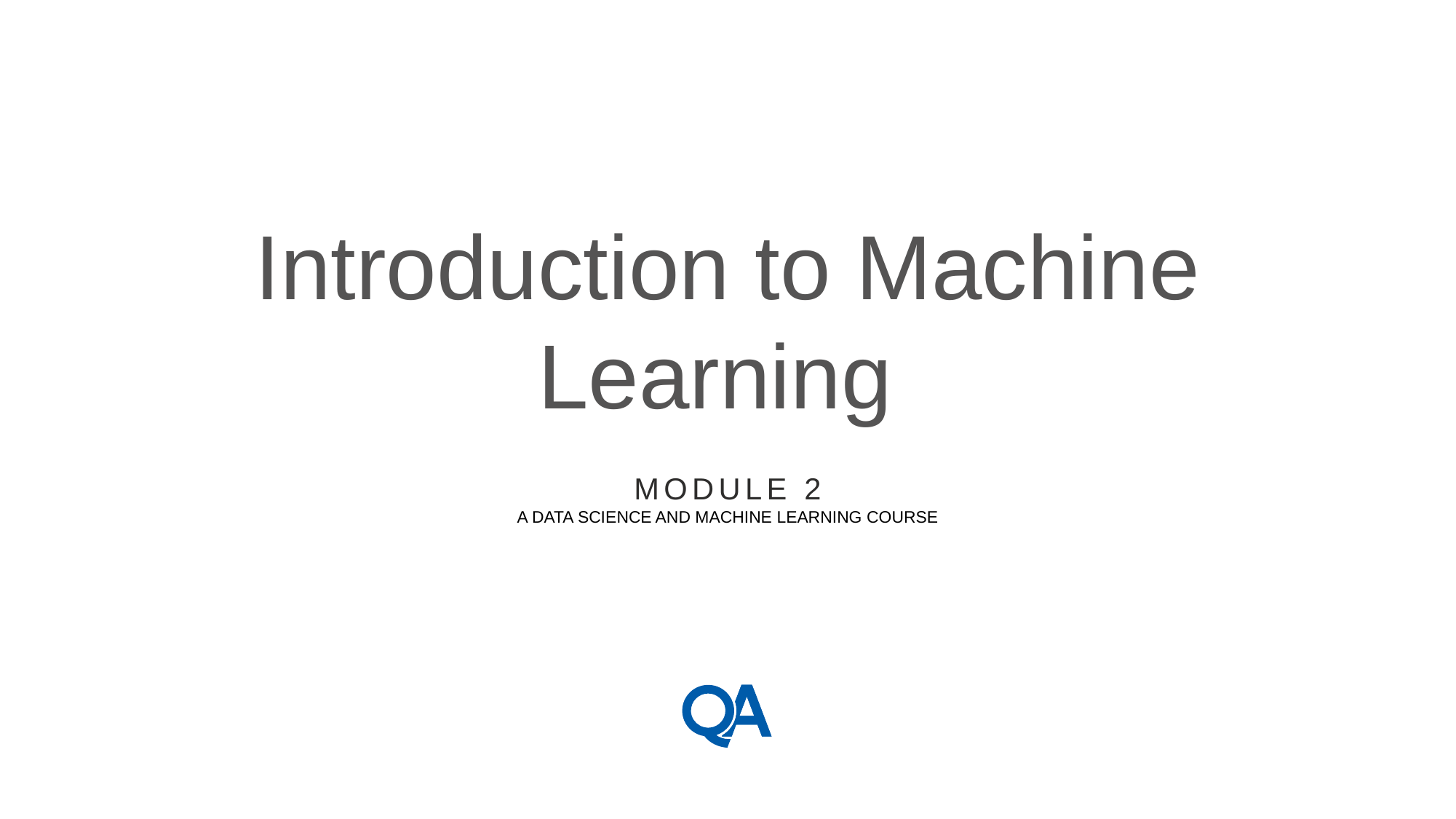

# Introduction to Machine Learning
Module 2
A DATA SCIENCE AND MACHINE LEARNING COURSE